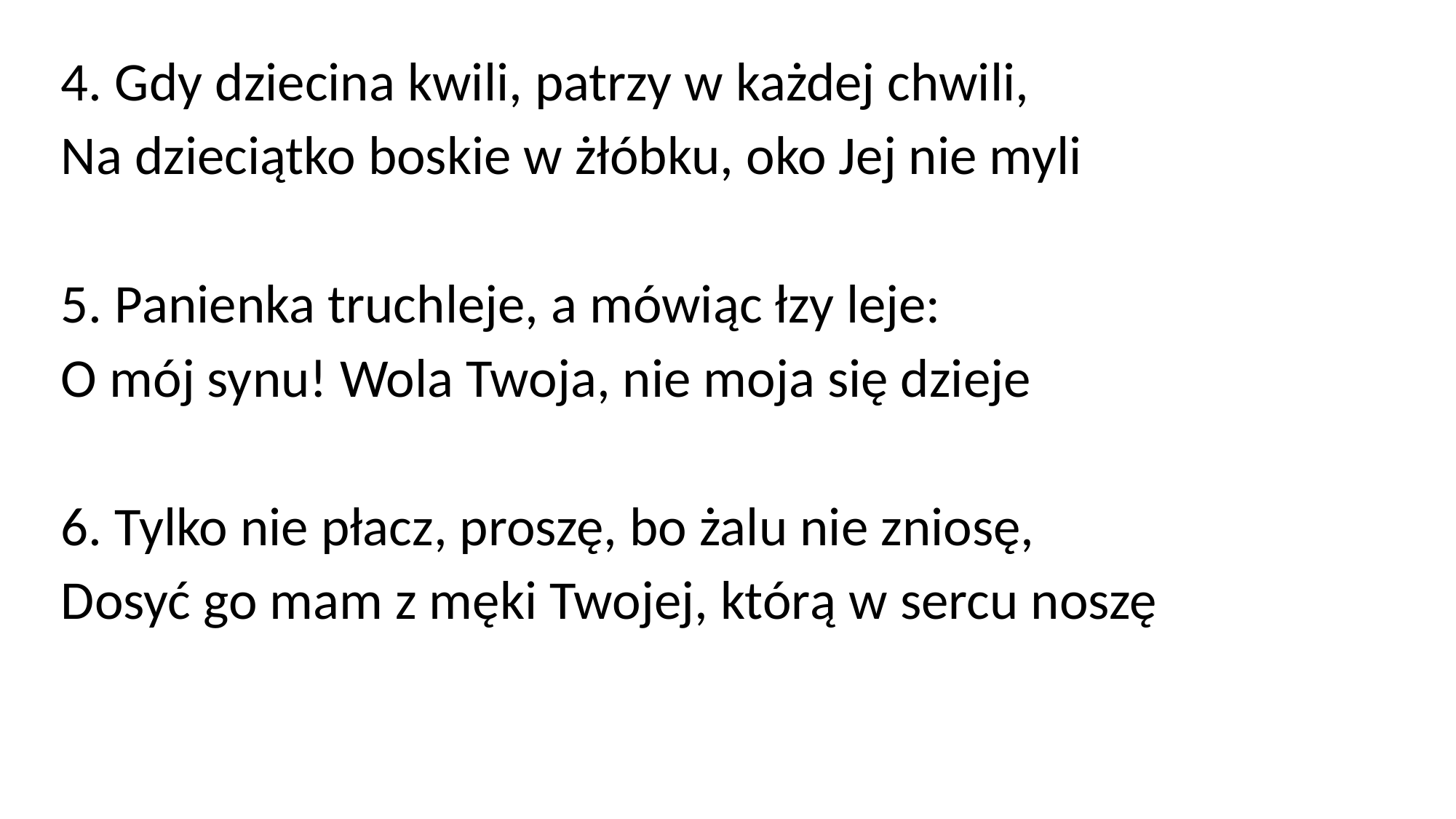

4. Gdy dziecina kwili, patrzy w każdej chwili,
Na dzieciątko boskie w żłóbku, oko Jej nie myli

5. Panienka truchleje, a mówiąc łzy leje:
O mój synu! Wola Twoja, nie moja się dzieje

6. Tylko nie płacz, proszę, bo żalu nie zniosę,
Dosyć go mam z męki Twojej, którą w sercu noszę